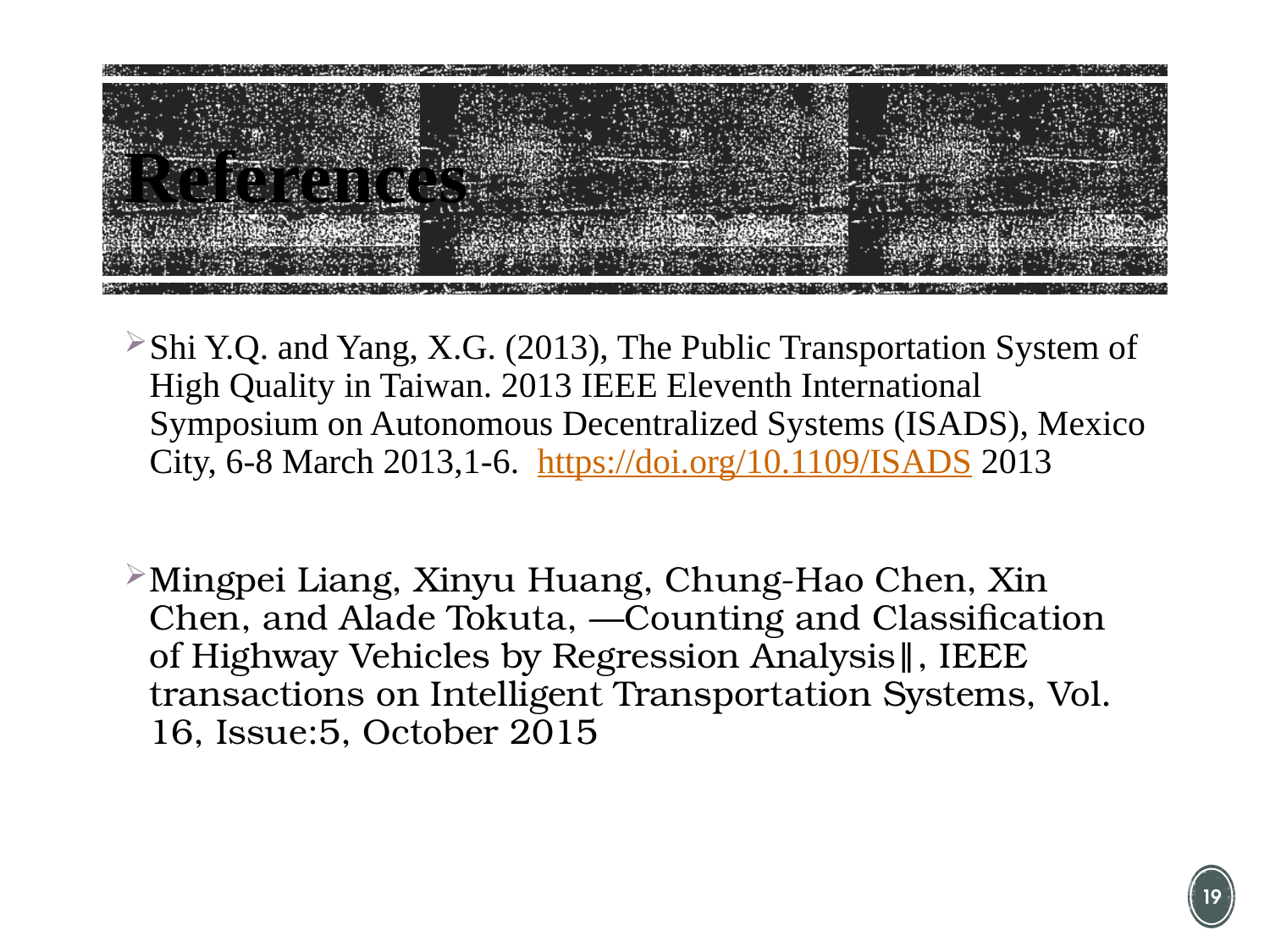

# References

Shi Y.Q. and Yang, X.G. (2013), The Public Transportation System of High Quality in Taiwan. 2013 IEEE Eleventh International Symposium on Autonomous Decentralized Systems (ISADS), Mexico City, 6-8 March 2013,1-6.  https://doi.org/10.1109/ISADS 2013

Mingpei Liang, Xinyu Huang, Chung-Hao Chen, Xin Chen, and Alade Tokuta, ―Counting and Classification of Highway Vehicles by Regression Analysis‖, IEEE transactions on Intelligent Transportation Systems, Vol. 16, Issue:5, October 2015

19